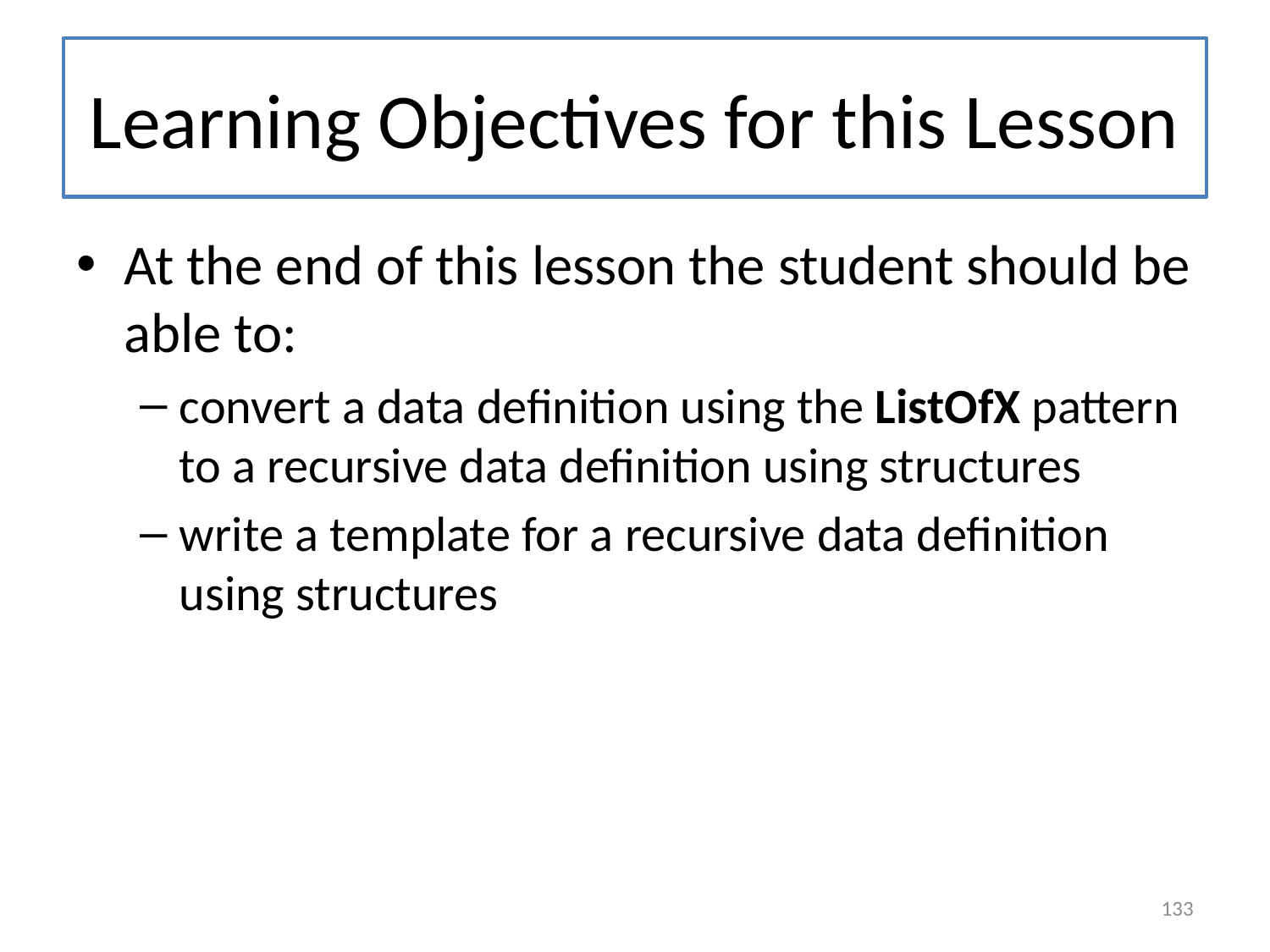

# Learning Objectives for this Lesson
At the end of this lesson the student should be able to:
convert a data definition using the ListOfX pattern to a recursive data definition using structures
write a template for a recursive data definition using structures

133